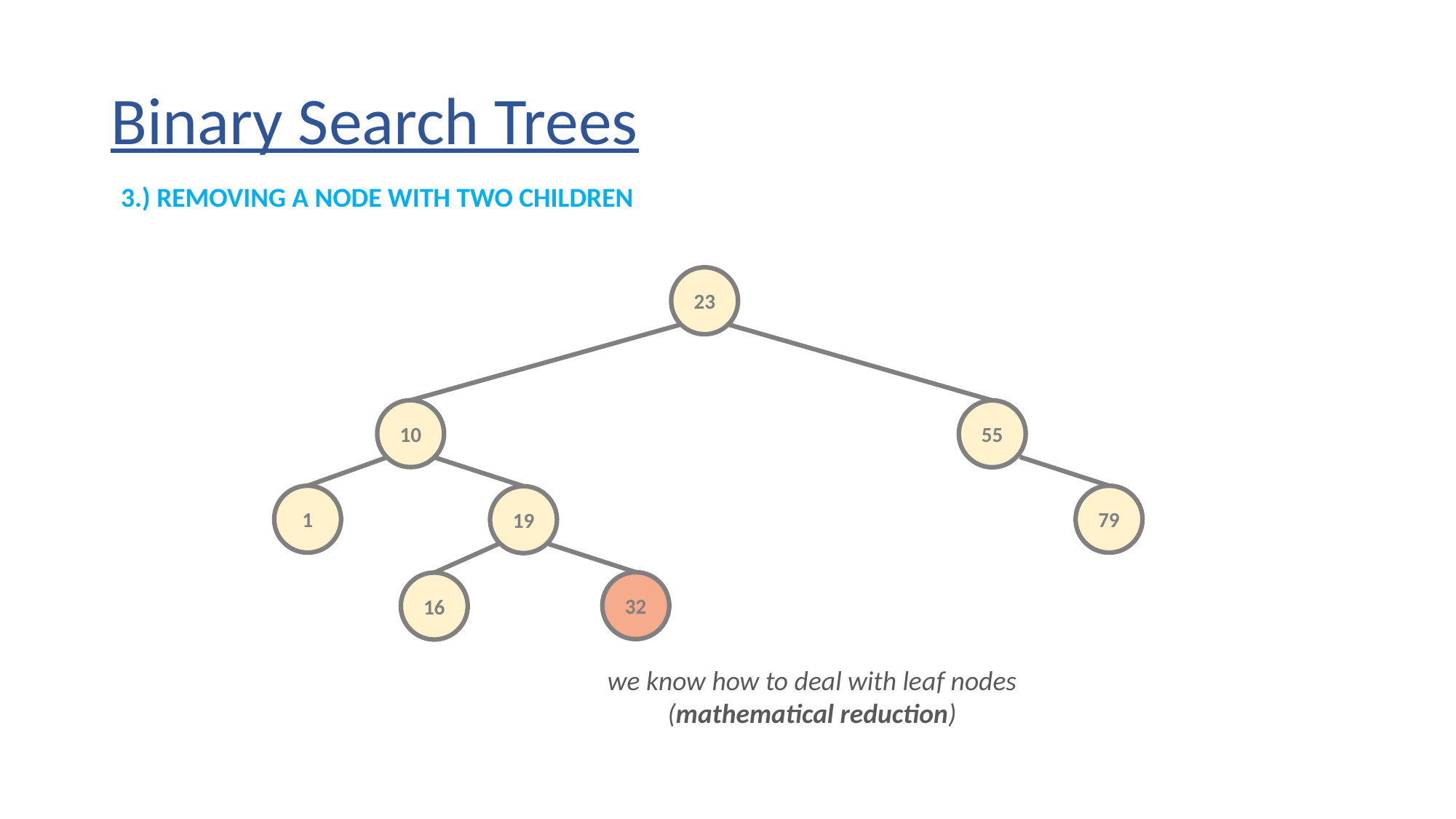

# Binary Search Trees
3.) REMOVING A NODE WITH TWO CHILDREN
23
10
55
1
79
19
32
16
we know how to deal with leaf nodes
(mathematical reduction)